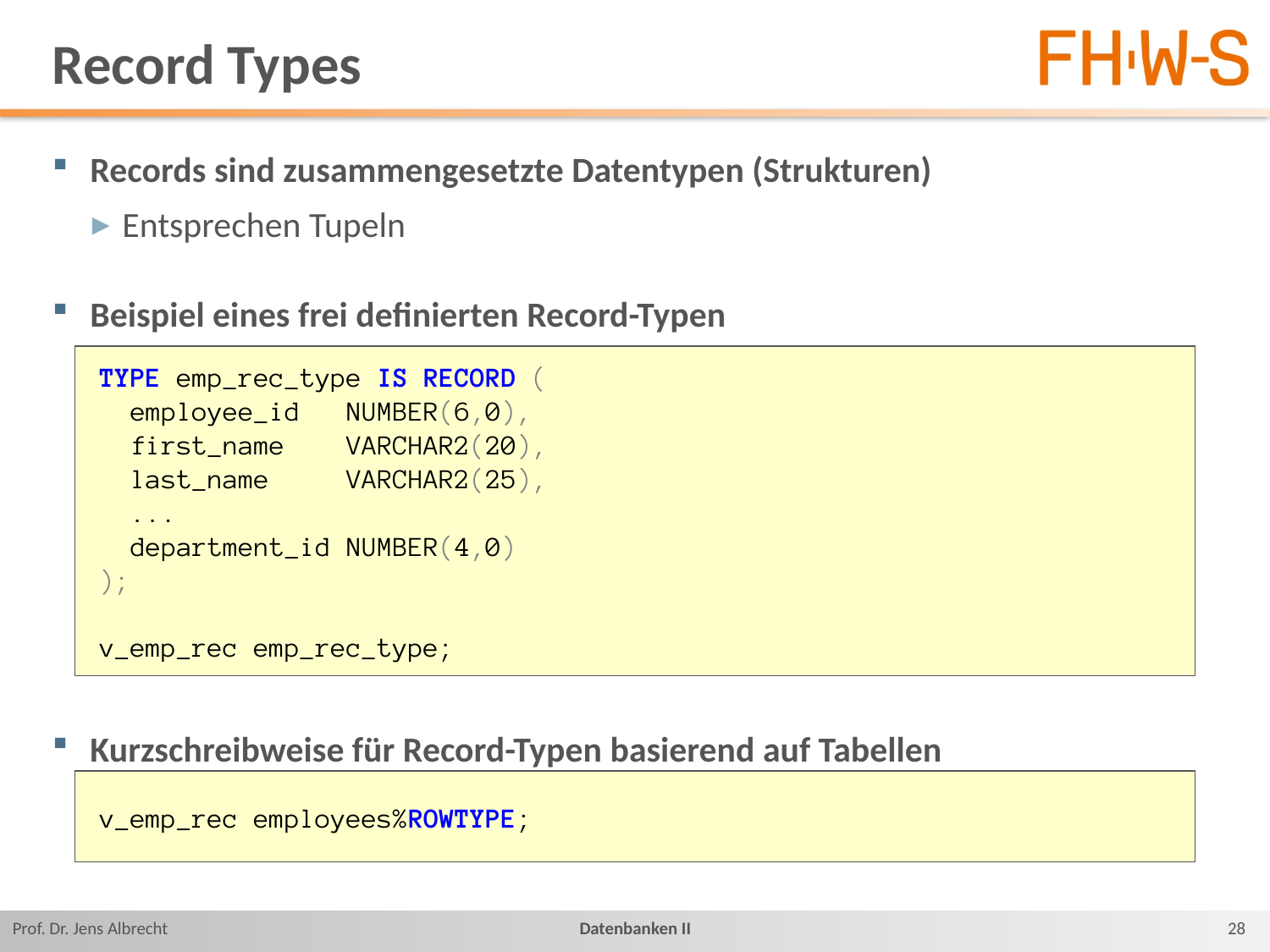

# Record Types
Records sind zusammengesetzte Datentypen (Strukturen)
Entsprechen Tupeln
Beispiel eines frei definierten Record-Typen

Kurzschreibweise für Record-Typen basierend auf Tabellen
TYPE emp_rec_type IS RECORD (
  employee_id   NUMBER(6,0),
  first_name    VARCHAR2(20),
  last_name     VARCHAR2(25),
  ...
  department_id NUMBER(4,0)
);

v_emp_rec emp_rec_type;
v_emp_rec employees%ROWTYPE;